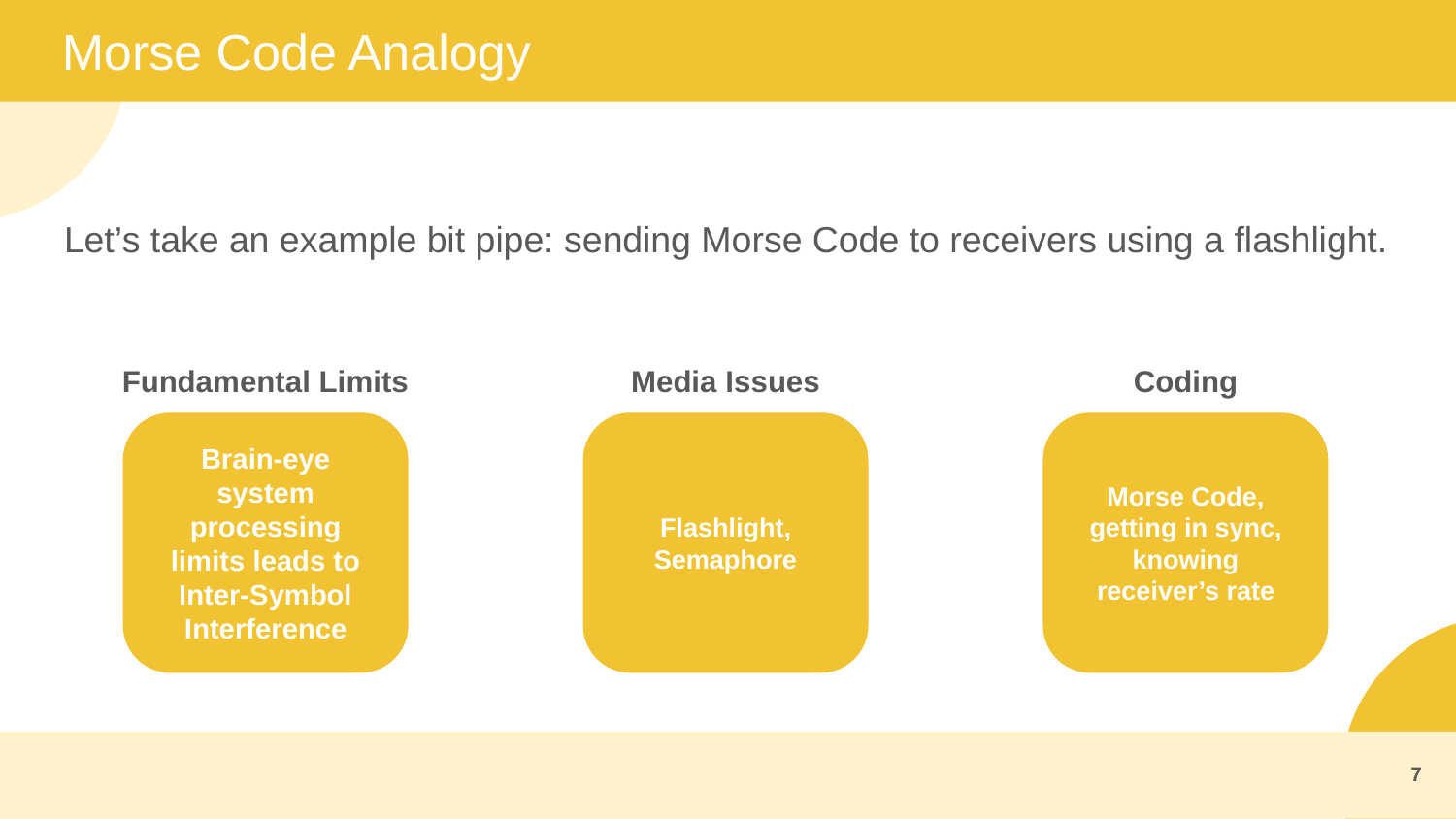

# Morse Code Analogy
Let’s take an example bit pipe: sending Morse Code to receivers using a flashlight.
Fundamental Limits
Media Issues
Coding
Brain-eye system processing limits leads to Inter-Symbol Interference
Flashlight, Semaphore
Morse Code, getting in sync, knowing receiver’s rate
7